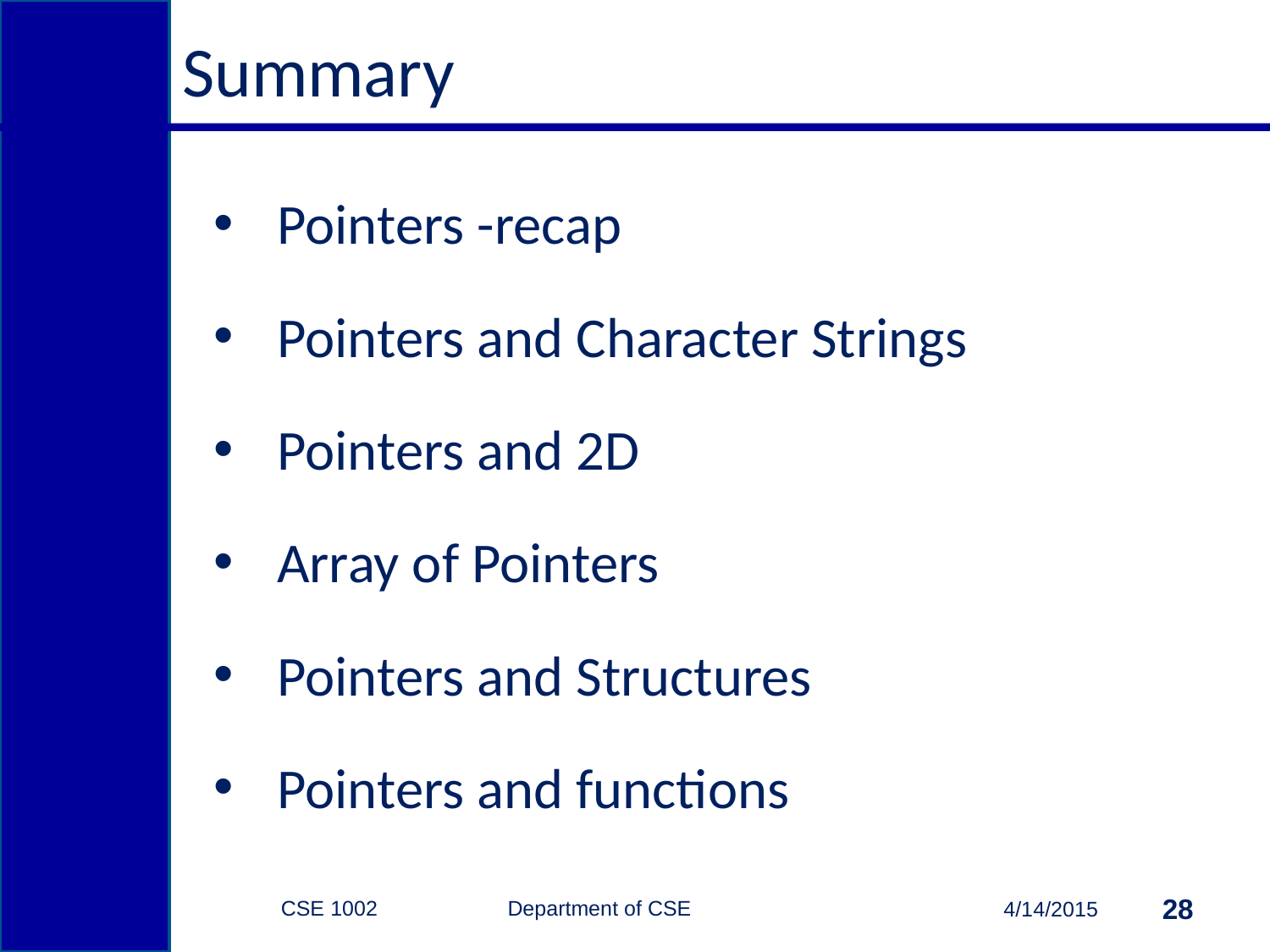

# Summary
Pointers -recap
Pointers and Character Strings
Pointers and 2D
Array of Pointers
Pointers and Structures
Pointers and functions

CSE 1002                      Department of CSE
28
4/14/2015